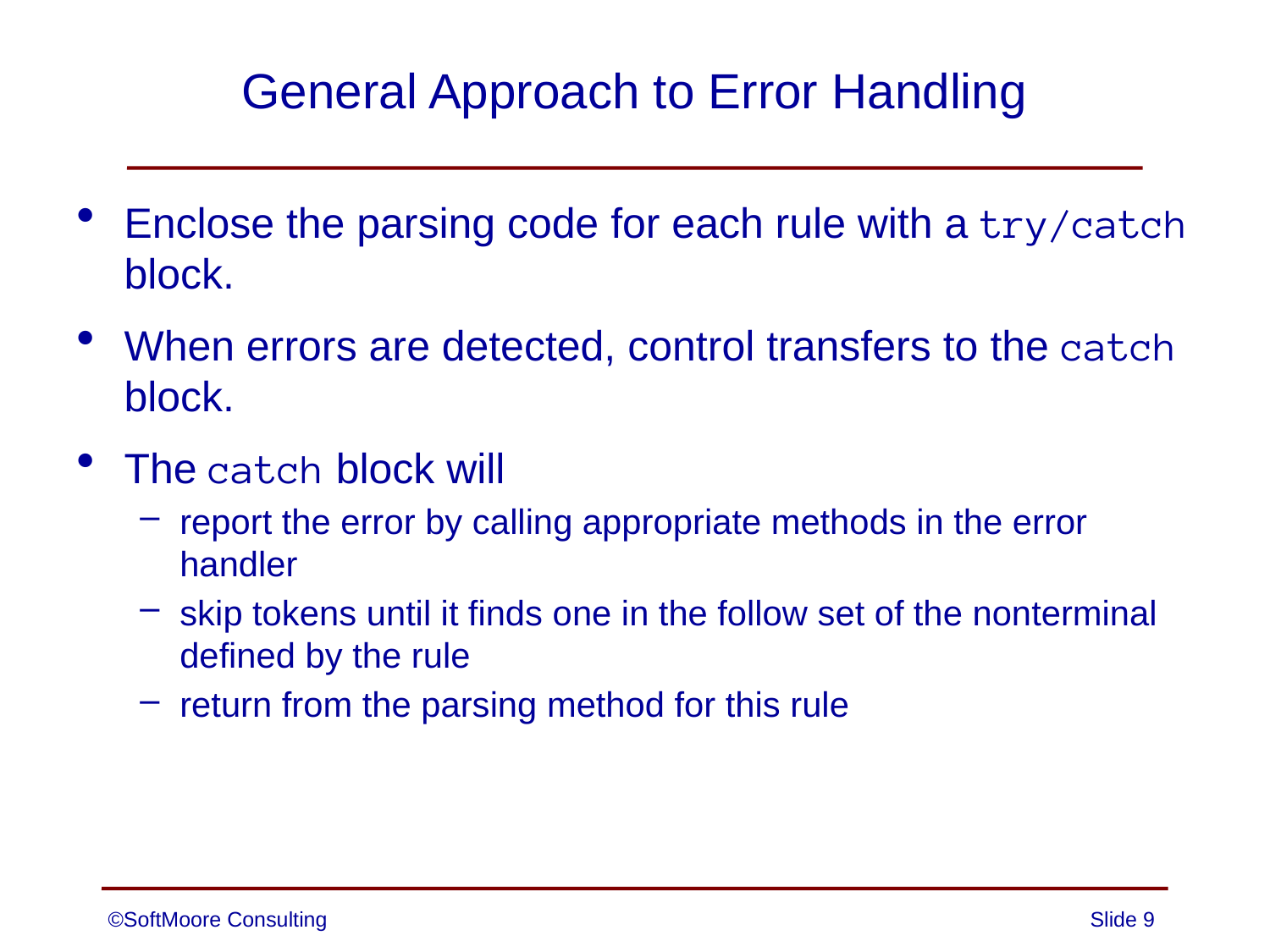

# General Approach to Error Handling
Enclose the parsing code for each rule with a try/catch block.
When errors are detected, control transfers to the catch block.
The catch block will
report the error by calling appropriate methods in the error handler
skip tokens until it finds one in the follow set of the nonterminal defined by the rule
return from the parsing method for this rule
©SoftMoore Consulting
Slide 9